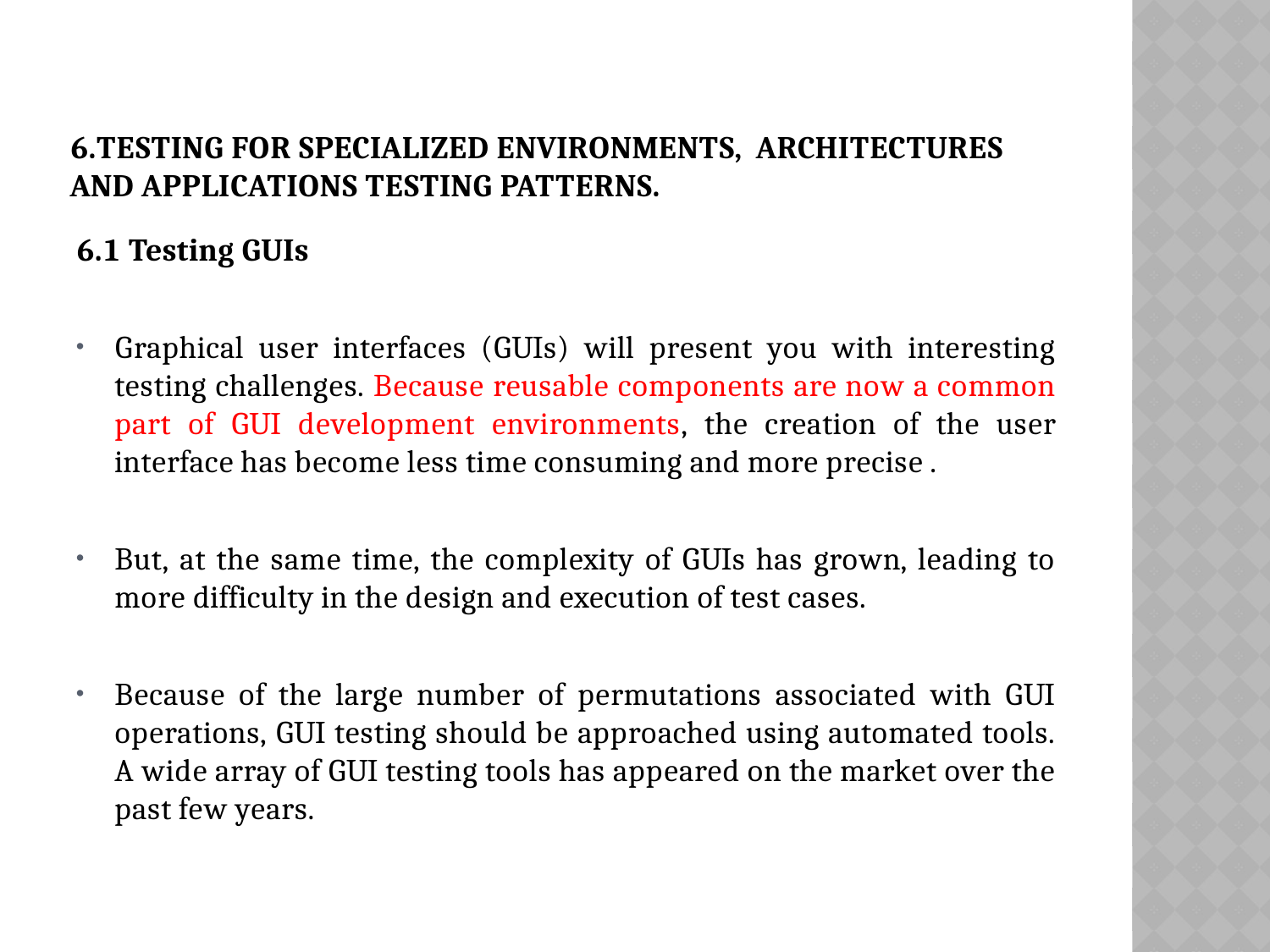

# 6.Testing for specialized environments,  architectures and Applications testing patterns.
6.1 Testing GUIs

Graphical user interfaces (GUIs) will present you with interesting testing challenges. Because reusable components are now a common part of GUI development environments, the creation of the user interface has become less time consuming and more precise .

But, at the same time, the complexity of GUIs has grown, leading to more difficulty in the design and execution of test cases.

Because of the large number of permutations associated with GUI operations, GUI testing should be approached using automated tools. A wide array of GUI testing tools has appeared on the market over the past few years.